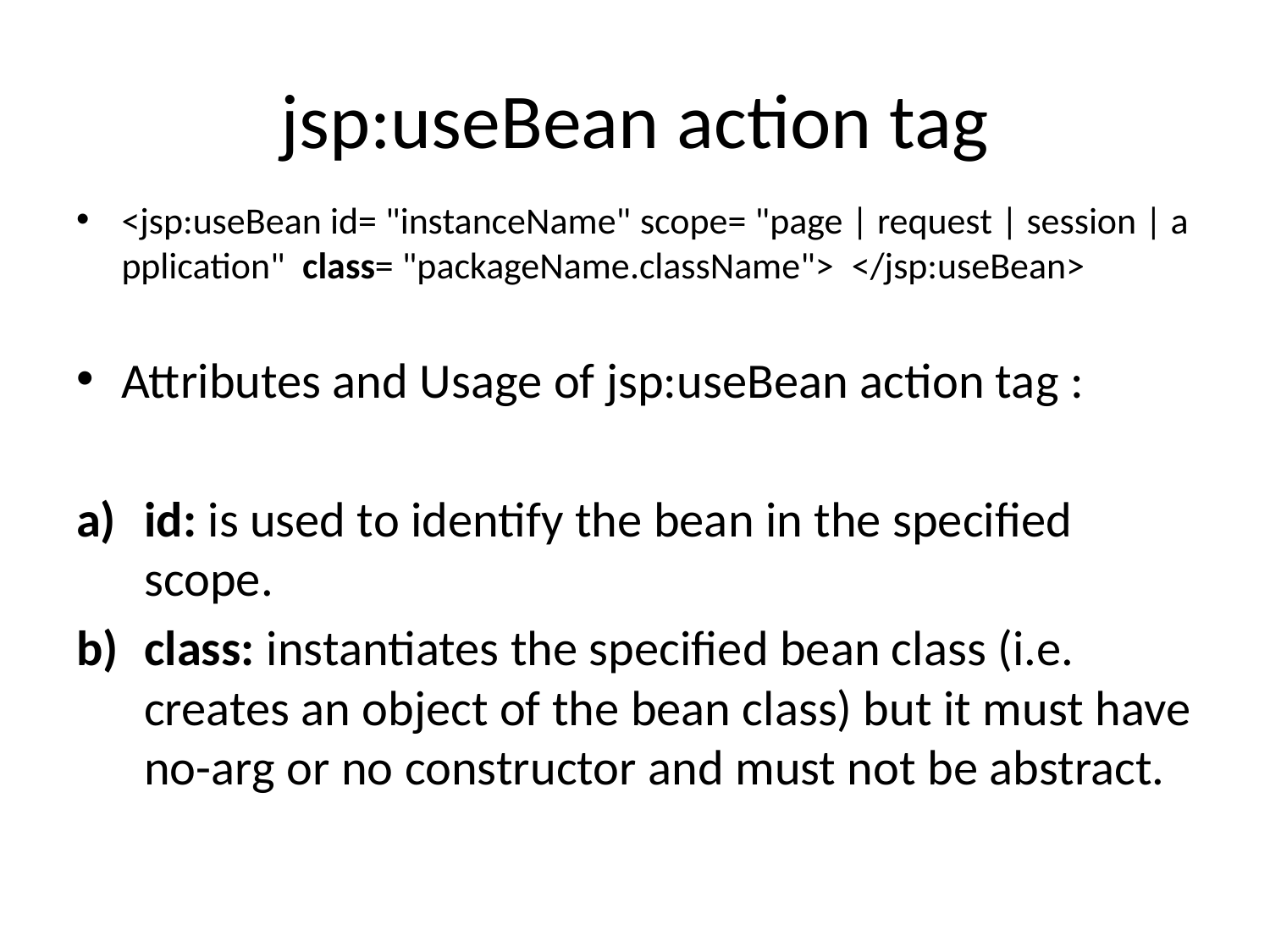

# jsp:useBean action tag
<jsp:useBean id= "instanceName" scope= "page | request | session | application"  class= "packageName.className">  </jsp:useBean>

Attributes and Usage of jsp:useBean action tag :

id: is used to identify the bean in the specified scope.
class: instantiates the specified bean class (i.e. creates an object of the bean class) but it must have no-arg or no constructor and must not be abstract.